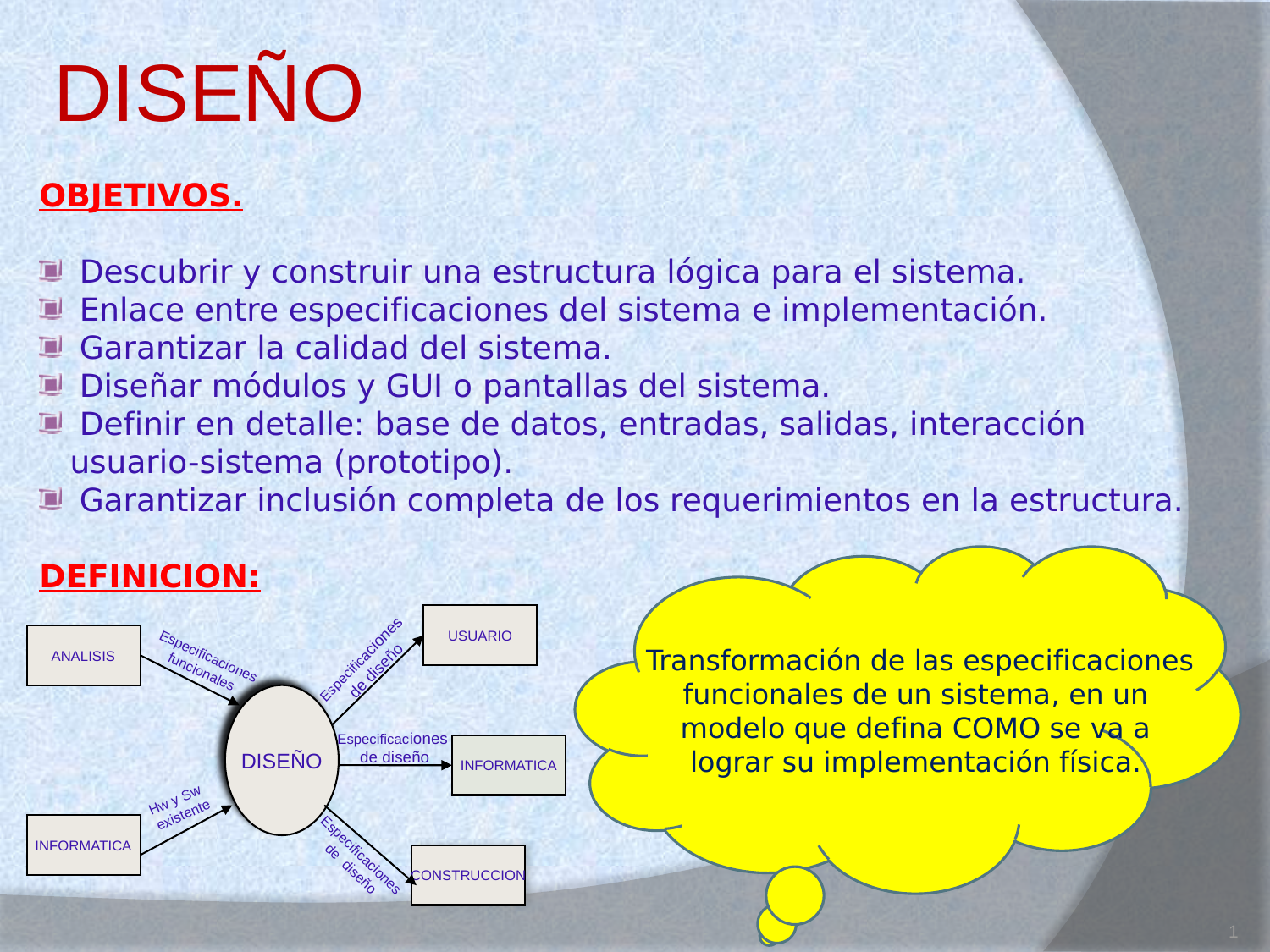

# DISEÑO
OBJETIVOS.

 Descubrir y construir una estructura lógica para el sistema.
 Enlace entre especificaciones del sistema e implementación.
 Garantizar la calidad del sistema.
 Diseñar módulos y GUI o pantallas del sistema.
 Definir en detalle: base de datos, entradas, salidas, interacción
   usuario-sistema (prototipo).
 Garantizar inclusión completa de los requerimientos en la estructura.

DEFINICION:

USUARIO
ANALISIS

Transformación de las especificaciones
funcionales de un sistema, en un
modelo que defina COMO se va a
lograr su implementación física.
Especificaciones
de diseño
Especificaciones
funcionales

DISEÑO
Especificaciones
de diseño
INFORMATICA

Hw y Sw
existente

INFORMATICA
Especificaciones
de  diseño
CONSTRUCCION
1